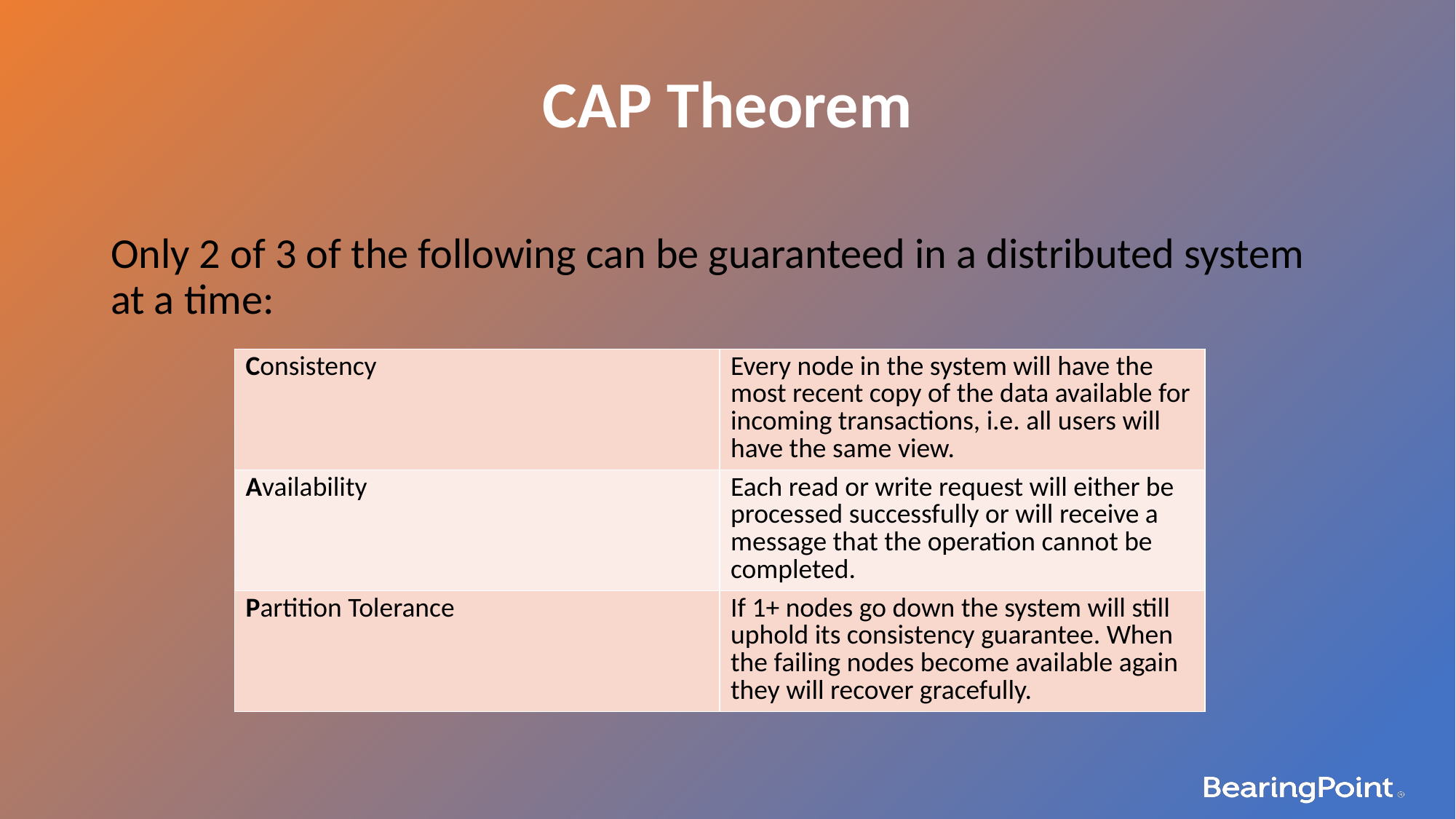

CAP Theorem
Only 2 of 3 of the following can be guaranteed in a distributed system at a time:
| Consistency | Every node in the system will have the most recent copy of the data available for incoming transactions, i.e. all users will have the same view. |
| --- | --- |
| Availability | Each read or write request will either be processed successfully or will receive a message that the operation cannot be completed. |
| Partition Tolerance | If 1+ nodes go down the system will still uphold its consistency guarantee. When the failing nodes become available again they will recover gracefully. |